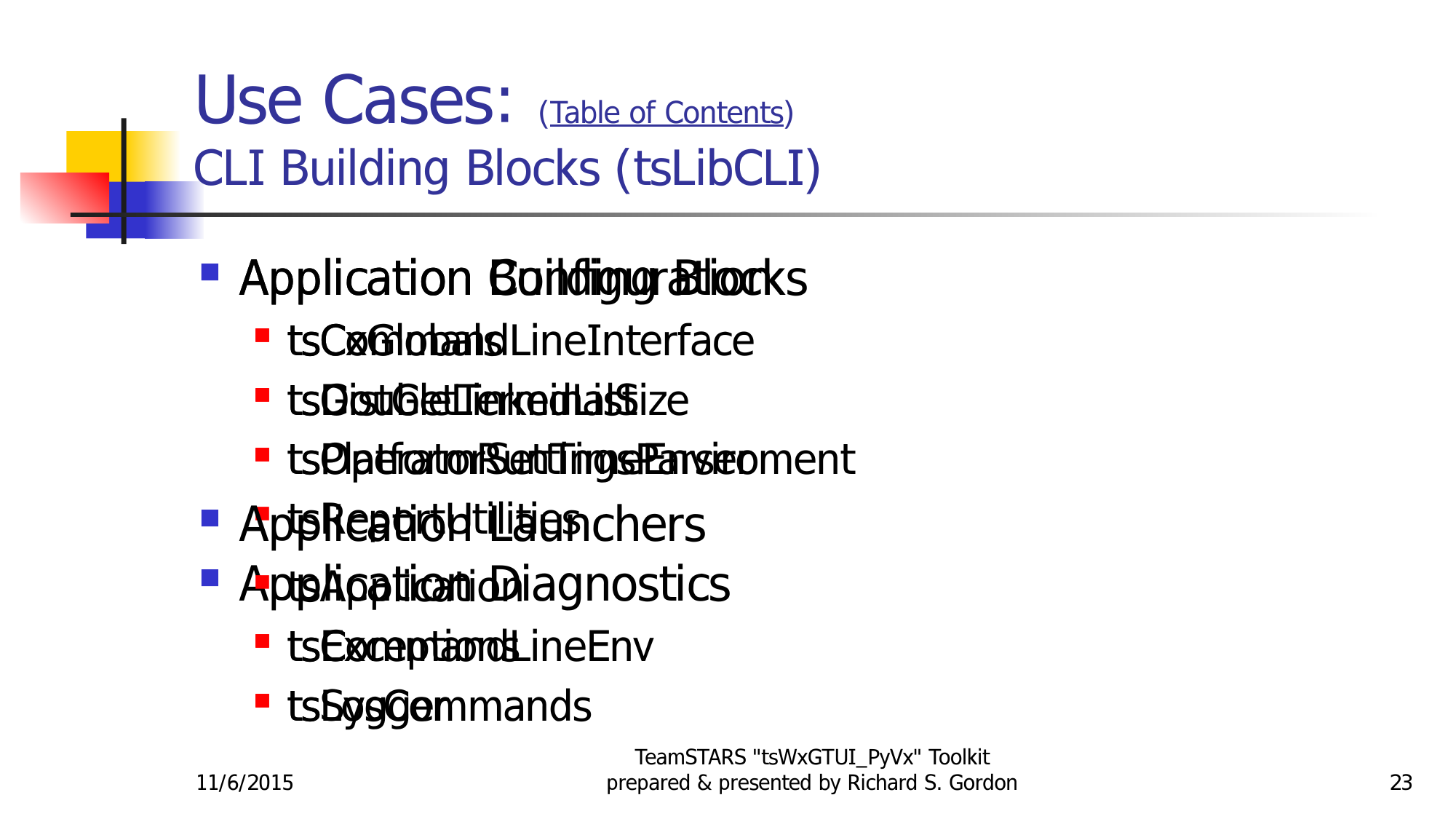

# Use Cases: (Table of Contents) CLI Building Blocks (tsLibCLI)
Application Building Blocks
tsCommandLineInterface
tsDoubleLinkedList
tsOperatorSettingsParser
tsReportUtilities
Application Diagnostics
tsExceptions
tsLogger
Application Configuration
tsCxGlobals
tsGistGetTerminalSize
tsPlatformRunTimeEnviroment
Application Launchers
tsApplication
tsCommandLineEnv
tsSysCommands
11/6/2015
TeamSTARS "tsWxGTUI_PyVx" Toolkit prepared & presented by Richard S. Gordon
23